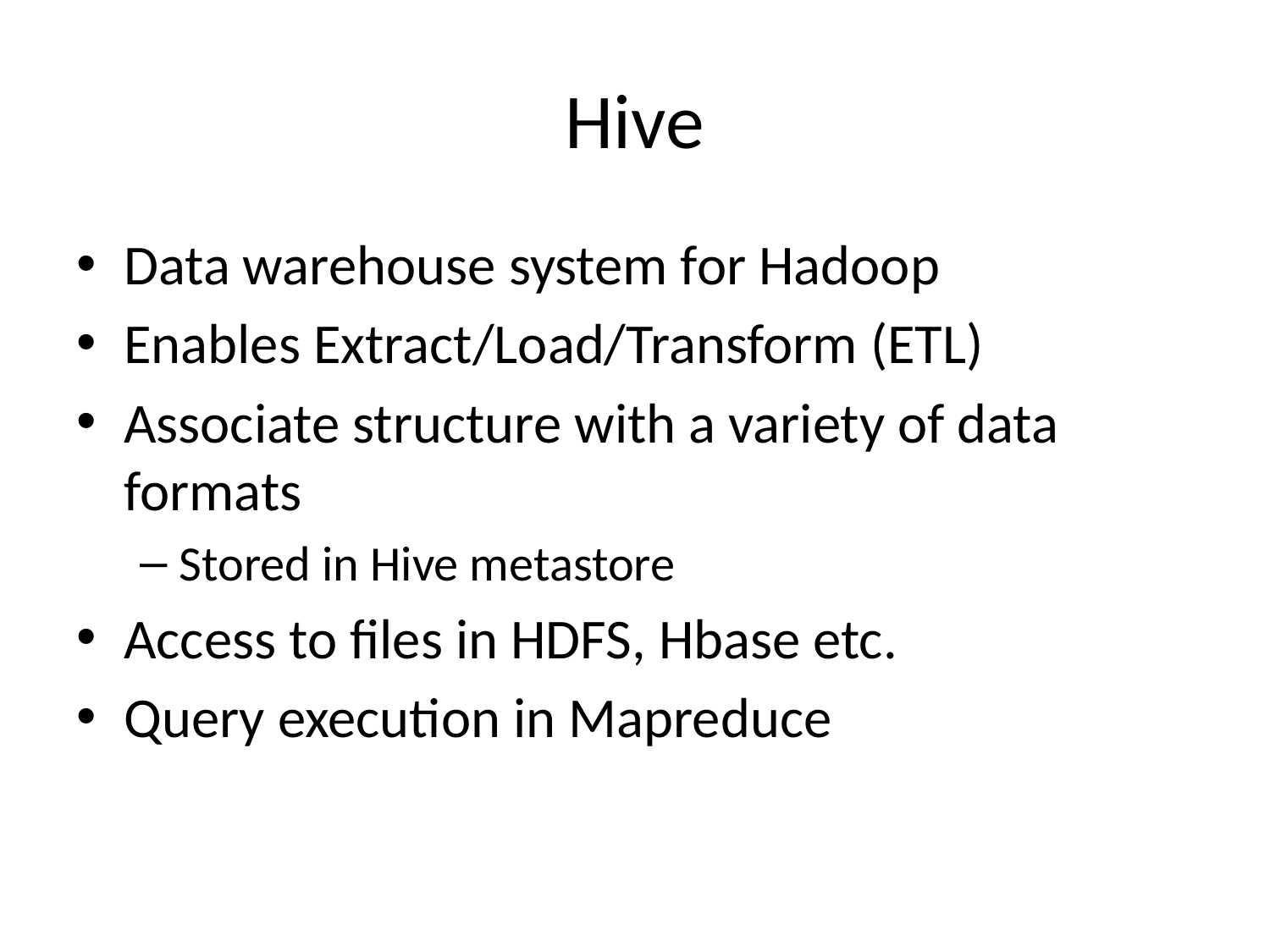

# Hive
Data warehouse system for Hadoop
Enables Extract/Load/Transform (ETL)
Associate structure with a variety of data formats
Stored in Hive metastore
Access to files in HDFS, Hbase etc.
Query execution in Mapreduce